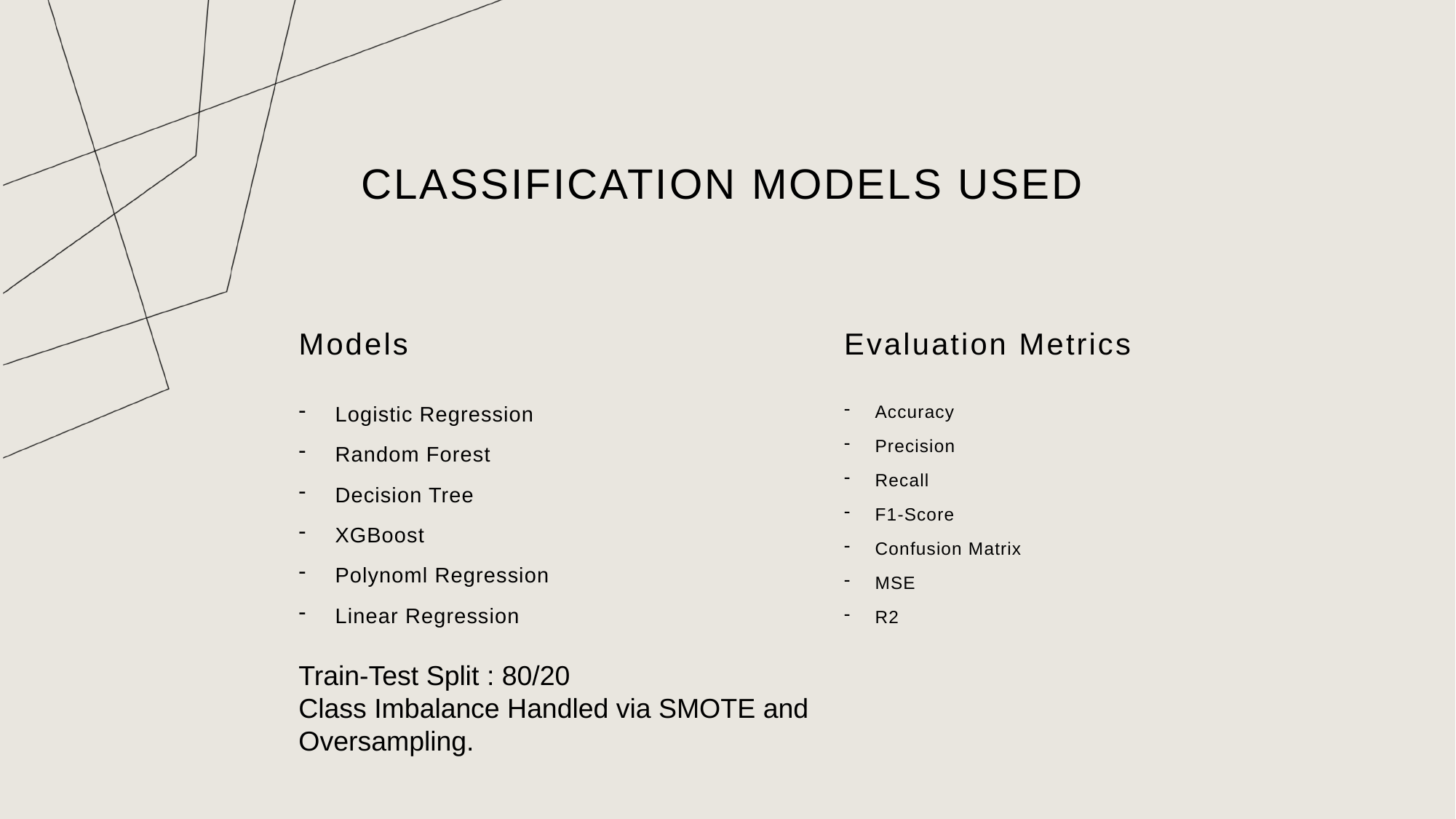

# Classification Models Used
Models
Evaluation Metrics
Logistic Regression
Random Forest
Decision Tree
XGBoost
Polynoml Regression
Linear Regression
Accuracy
Precision
Recall
F1-Score
Confusion Matrix
MSE
R2
Train-Test Split : 80/20
Class Imbalance Handled via SMOTE and Oversampling.